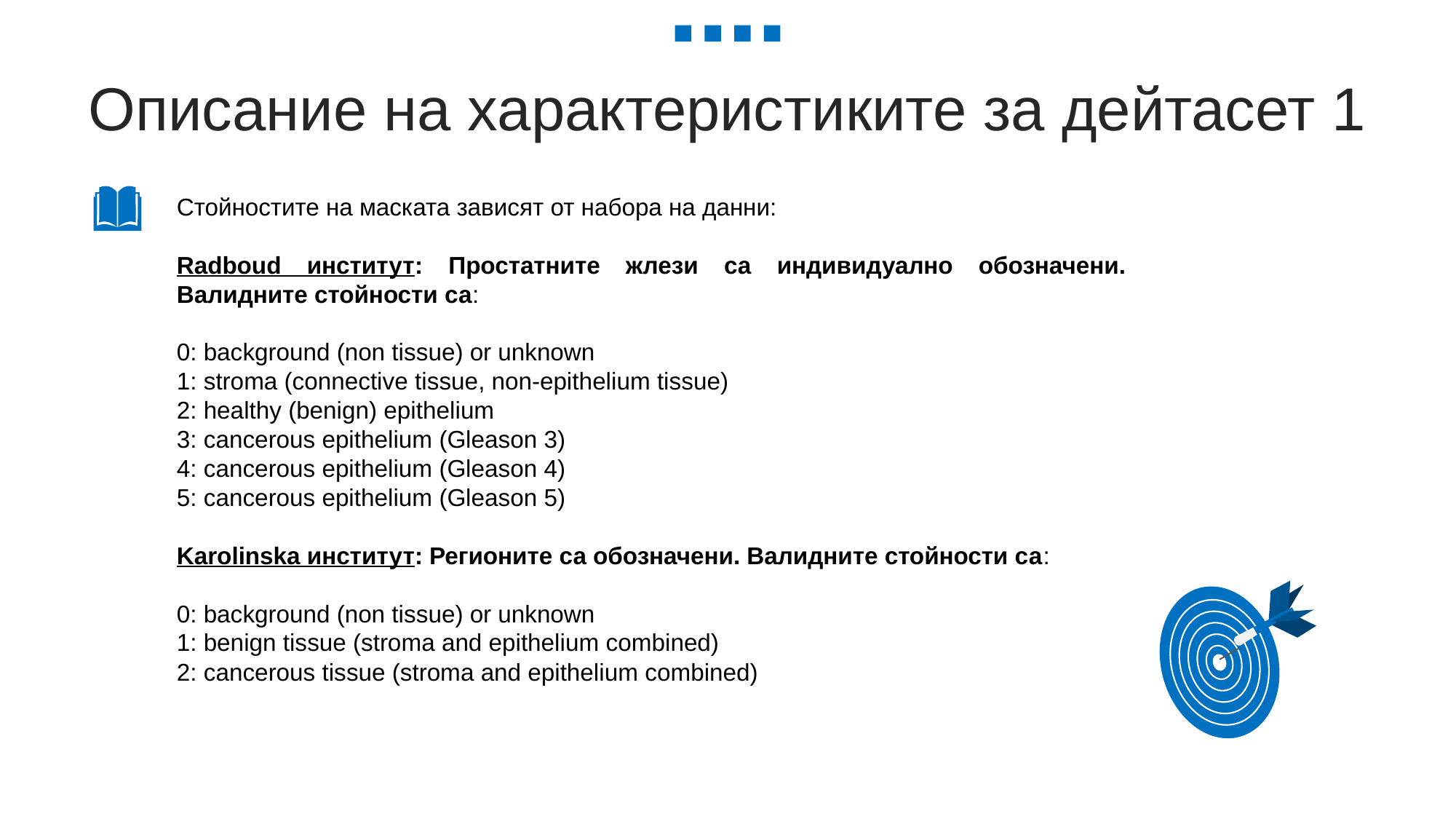

Описание на характеристиките за дейтасет 1

Стойностите на маската зависят от набора на данни:

Radboud институт: Простатните жлези са индивидуално обозначени. Валидните стойности са:

0: background (non tissue) or unknown
1: stroma (connective tissue, non-epithelium tissue)
2: healthy (benign) epithelium
3: cancerous epithelium (Gleason 3)
4: cancerous epithelium (Gleason 4)
5: cancerous epithelium (Gleason 5)

Karolinska институт: Регионите са обозначени. Валидните стойности са:

0: background (non tissue) or unknown
1: benign tissue (stroma and epithelium combined)
2: cancerous tissue (stroma and epithelium combined)